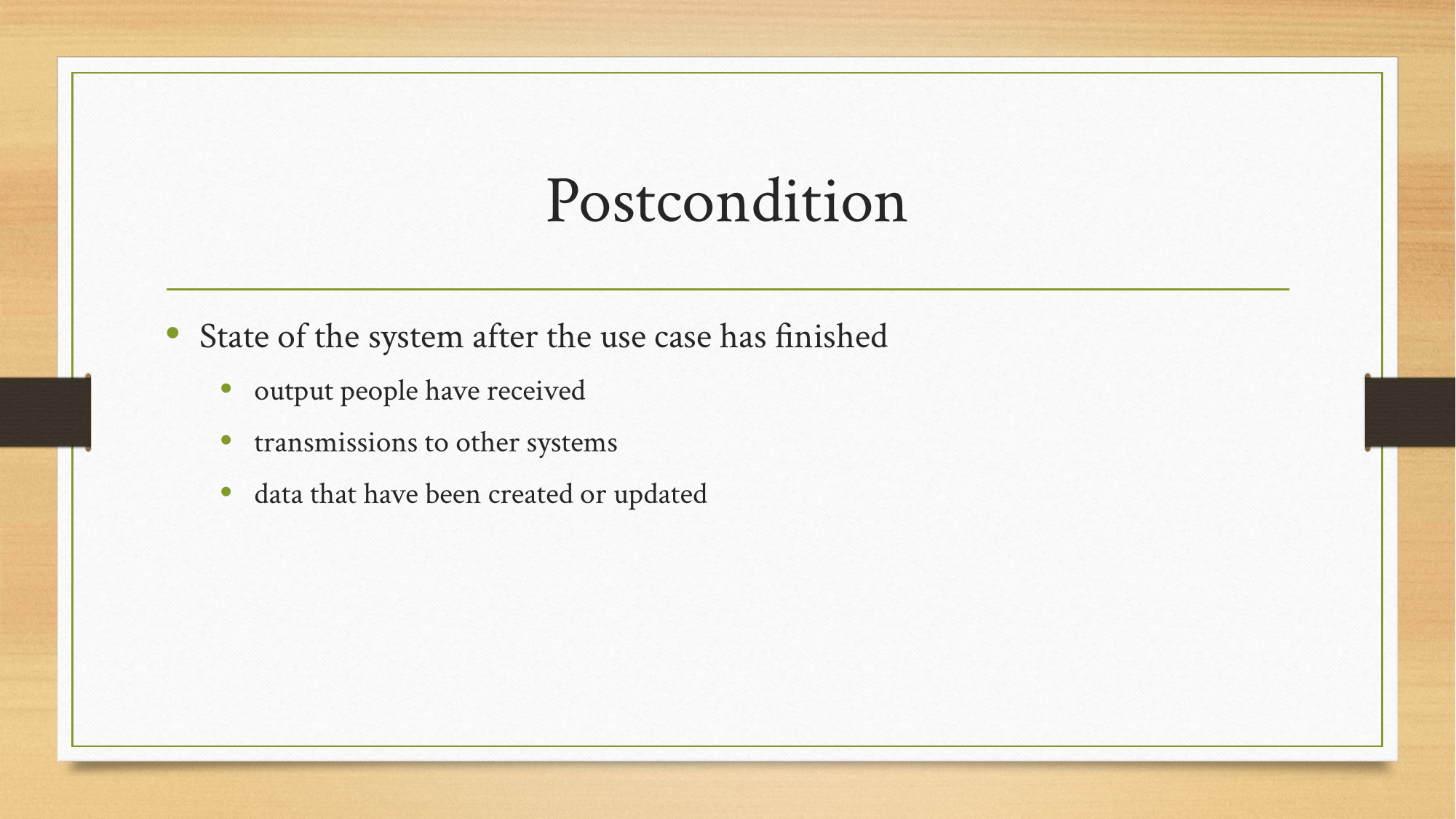

# Postcondition
State of the system after the use case has finished
output people have received
transmissions to other systems
data that have been created or updated